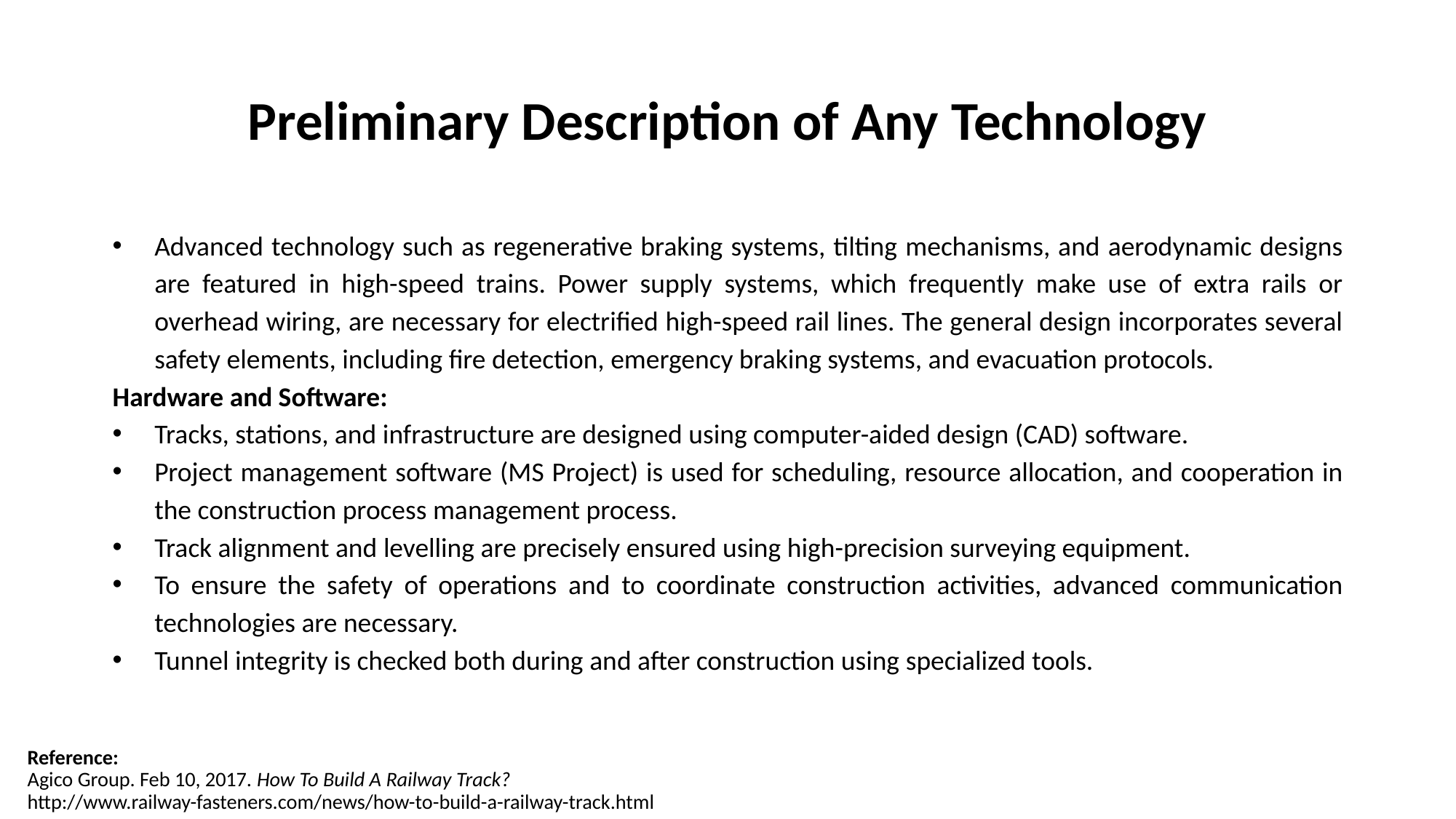

# Preliminary Description of Any Technology
Advanced technology such as regenerative braking systems, tilting mechanisms, and aerodynamic designs are featured in high-speed trains. Power supply systems, which frequently make use of extra rails or overhead wiring, are necessary for electrified high-speed rail lines. The general design incorporates several safety elements, including fire detection, emergency braking systems, and evacuation protocols.
Hardware and Software:
Tracks, stations, and infrastructure are designed using computer-aided design (CAD) software.
Project management software (MS Project) is used for scheduling, resource allocation, and cooperation in the construction process management process.
Track alignment and levelling are precisely ensured using high-precision surveying equipment.
To ensure the safety of operations and to coordinate construction activities, advanced communication technologies are necessary.
Tunnel integrity is checked both during and after construction using specialized tools.

Reference:
Agico Group. Feb 10, 2017. How To Build A Railway Track?
http://www.railway-fasteners.com/news/how-to-build-a-railway-track.html